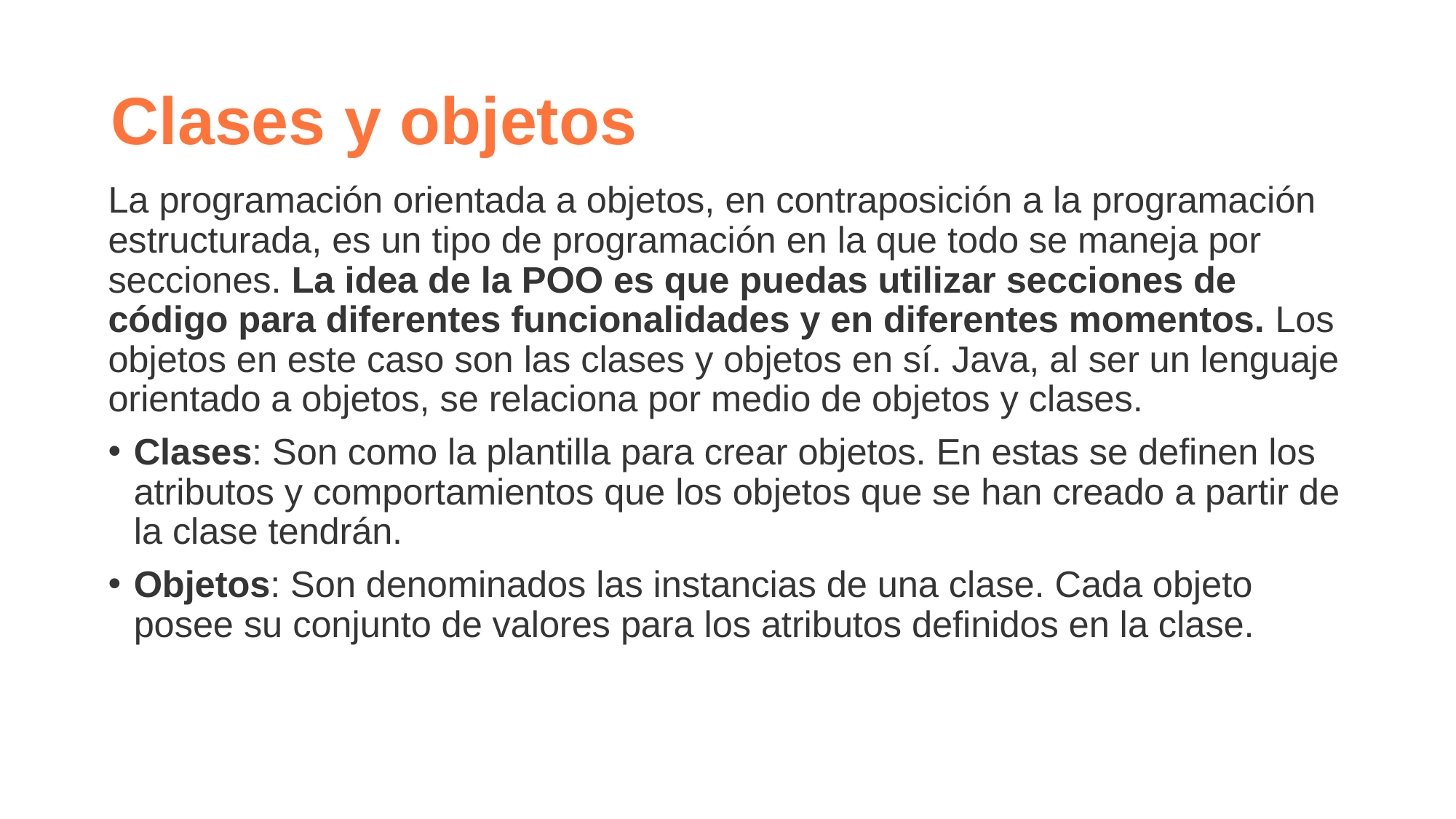

# Clases y objetos
La programación orientada a objetos, en contraposición a la programación estructurada, es un tipo de programación en la que todo se maneja por secciones. La idea de la POO es que puedas utilizar secciones de código para diferentes funcionalidades y en diferentes momentos. Los objetos en este caso son las clases y objetos en sí. Java, al ser un lenguaje orientado a objetos, se relaciona por medio de objetos y clases.
Clases: Son como la plantilla para crear objetos. En estas se definen los atributos y comportamientos que los objetos que se han creado a partir de la clase tendrán.
Objetos: Son denominados las instancias de una clase. Cada objeto posee su conjunto de valores para los atributos definidos en la clase.